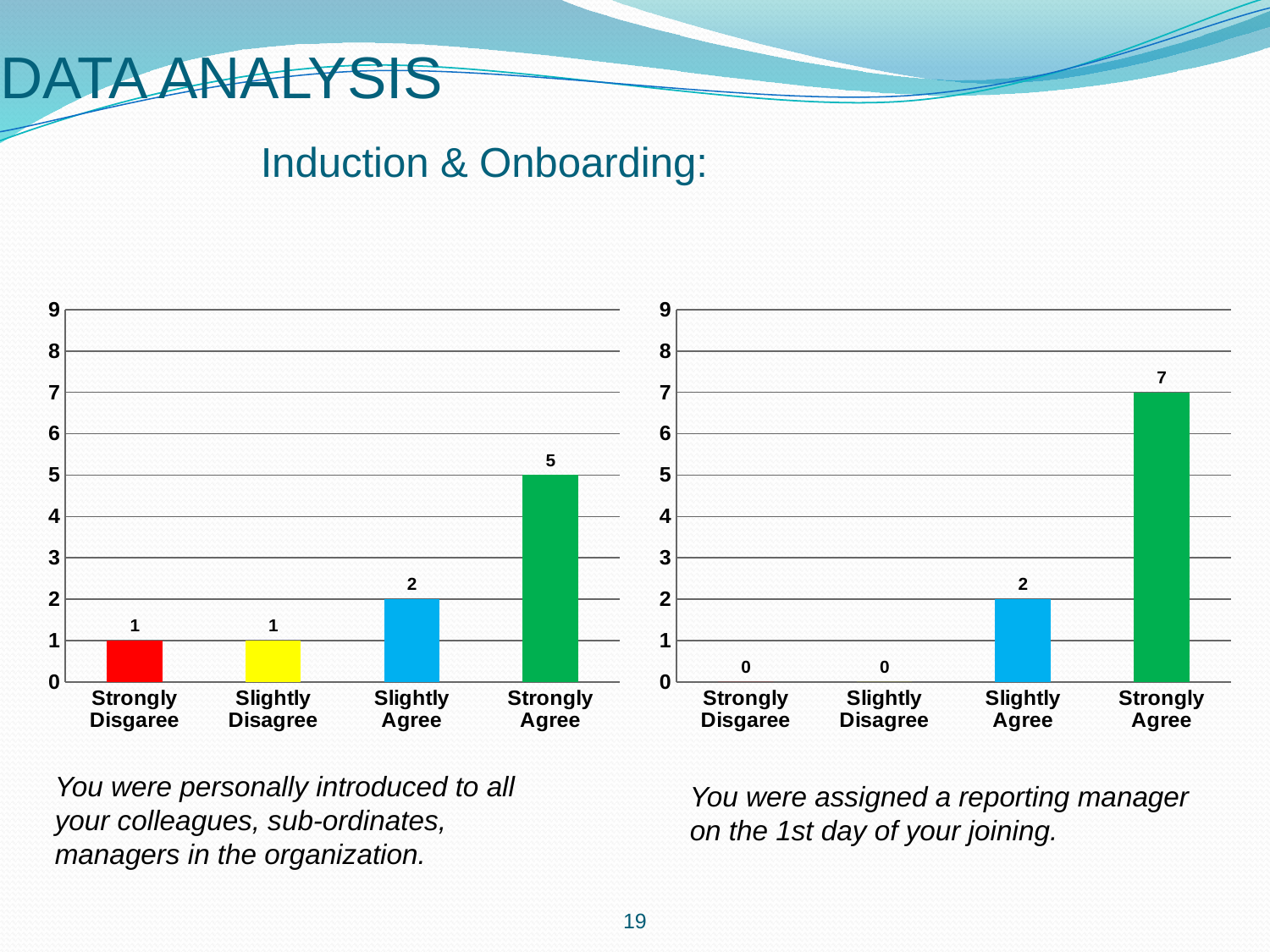

# DATA ANALYSIS Induction & Onboarding:

### Chart

| Category |  |
|---|---|
| Strongly Disgaree | 1.0 |
| Slightly Disagree | 1.0 |
| Slightly Agree | 2.0 |
| Strongly Agree | 5.0 |

### Chart

| Category |  |
|---|---|
| Strongly Disgaree | 0.0 |
| Slightly Disagree | 0.0 |
| Slightly Agree | 2.0 |
| Strongly Agree | 7.0 |
You were personally introduced to all your colleagues, sub-ordinates, managers in the organization.
You were assigned a reporting manager on the 1st day of your joining.
19